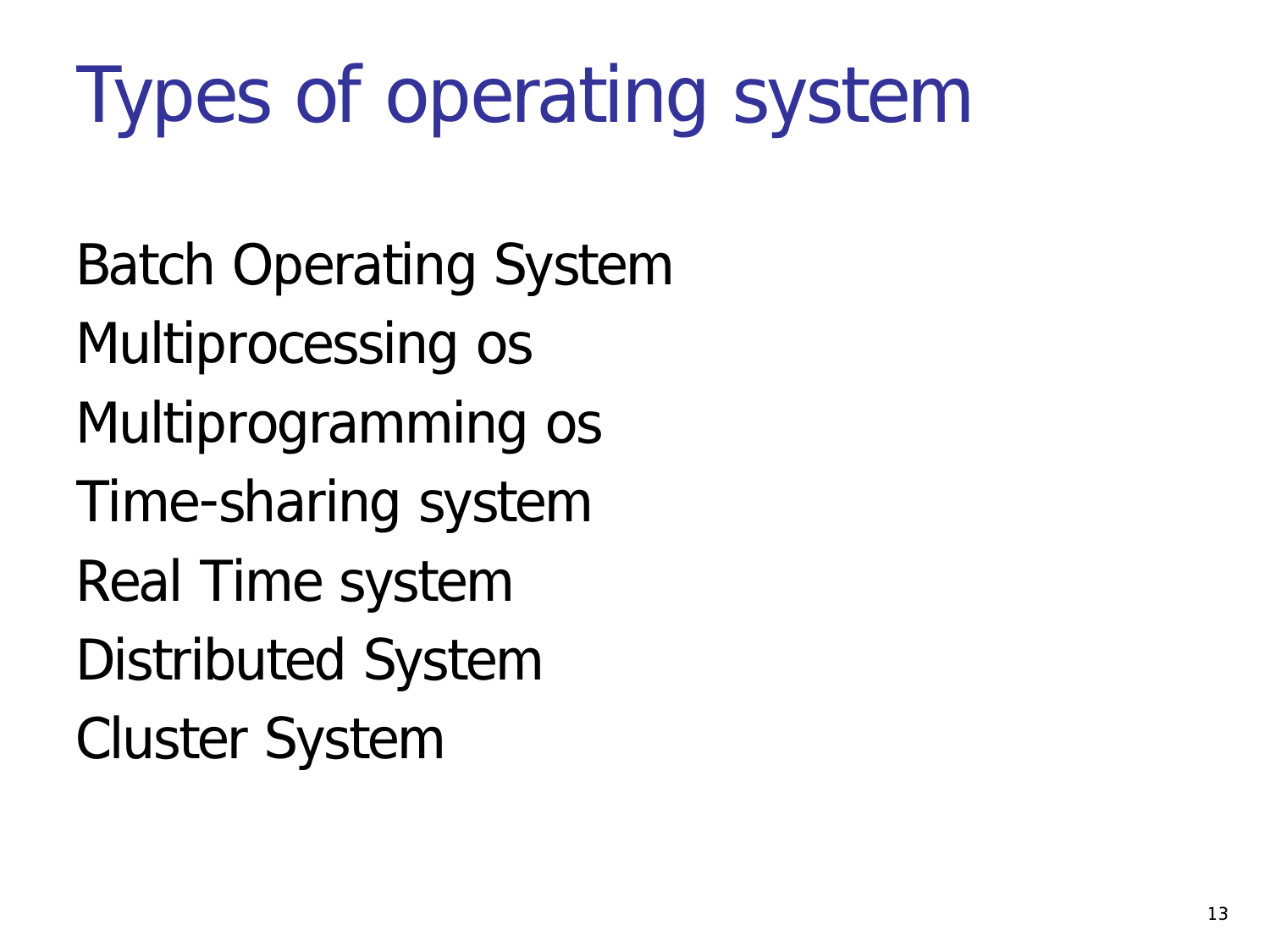

# Types of operating system
Batch Operating System
Multiprocessing os
Multiprogramming os
Time-sharing system
Real Time system
Distributed System
Cluster System

13